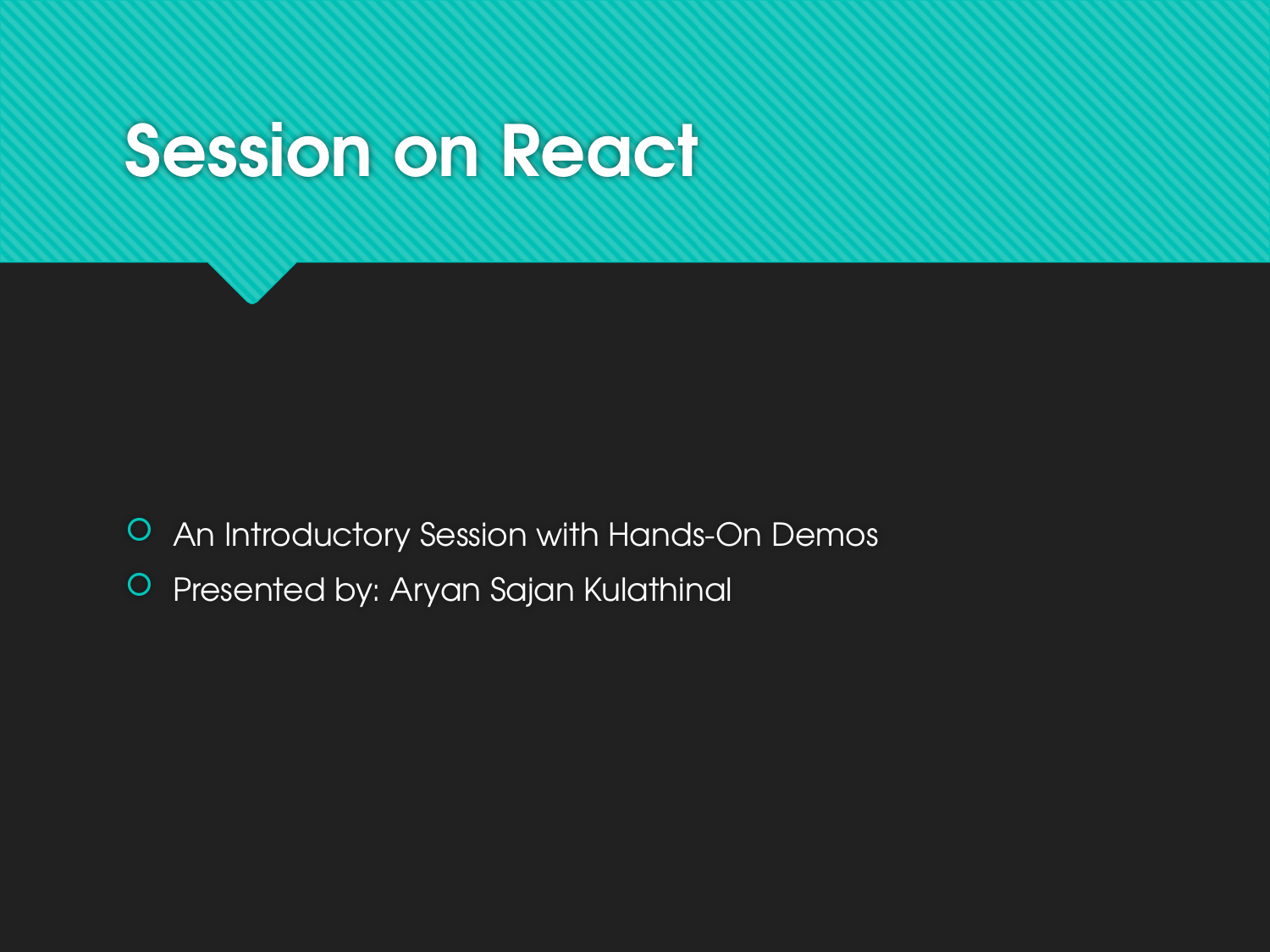

# Session on React
An Introductory Session with Hands-On Demos
Presented by: Aryan Sajan Kulathinal